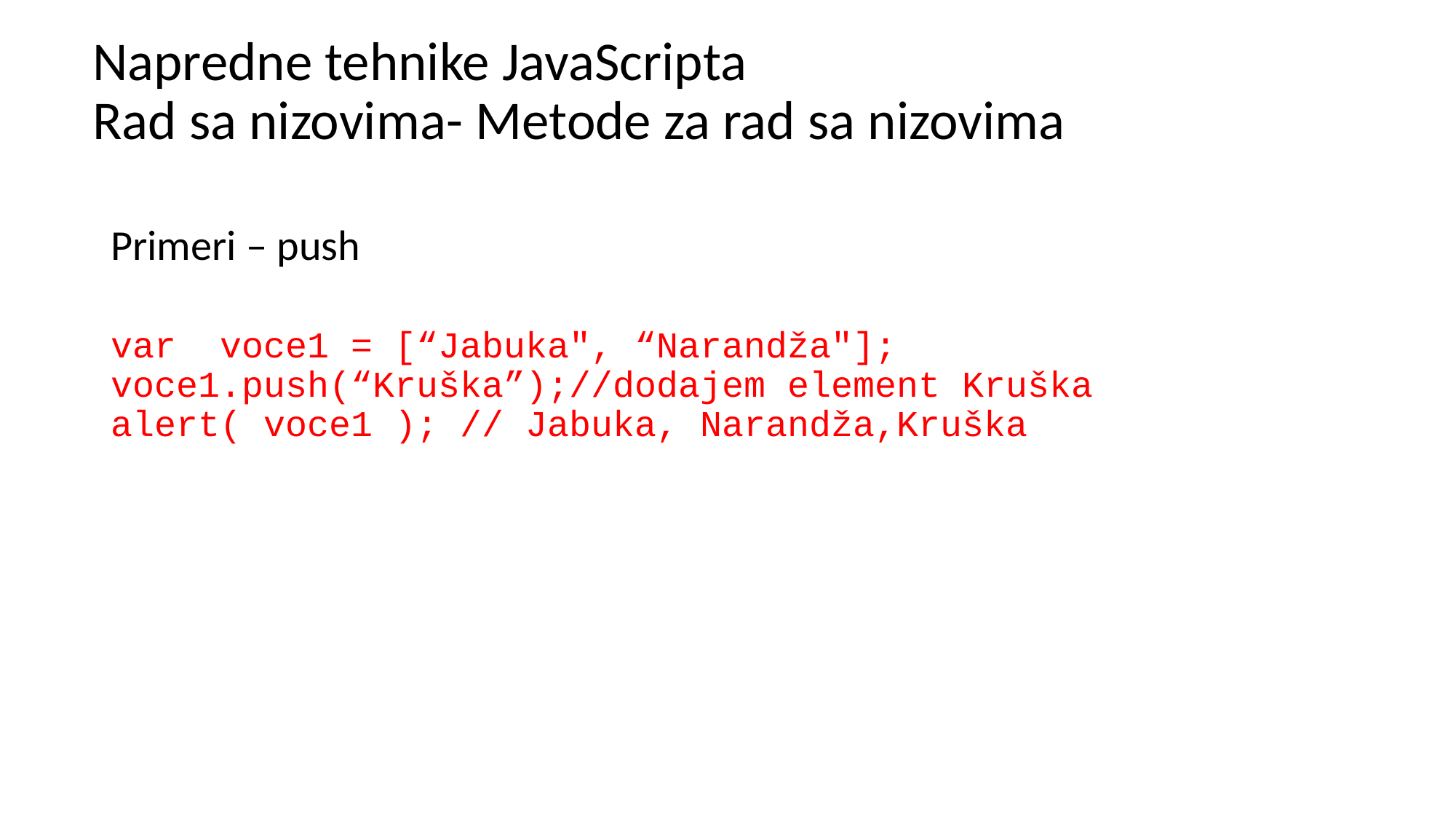

# Napredne tehnike JavaScripta Rad sa nizovima- Metode za rad sa nizovima
Primeri – push

var  voce1 = [“Jabuka", “Narandža"];
voce1.push(“Kruška”);//dodajem element Kruška
alert( voce1 ); // Jabuka, Narandža,Kruška